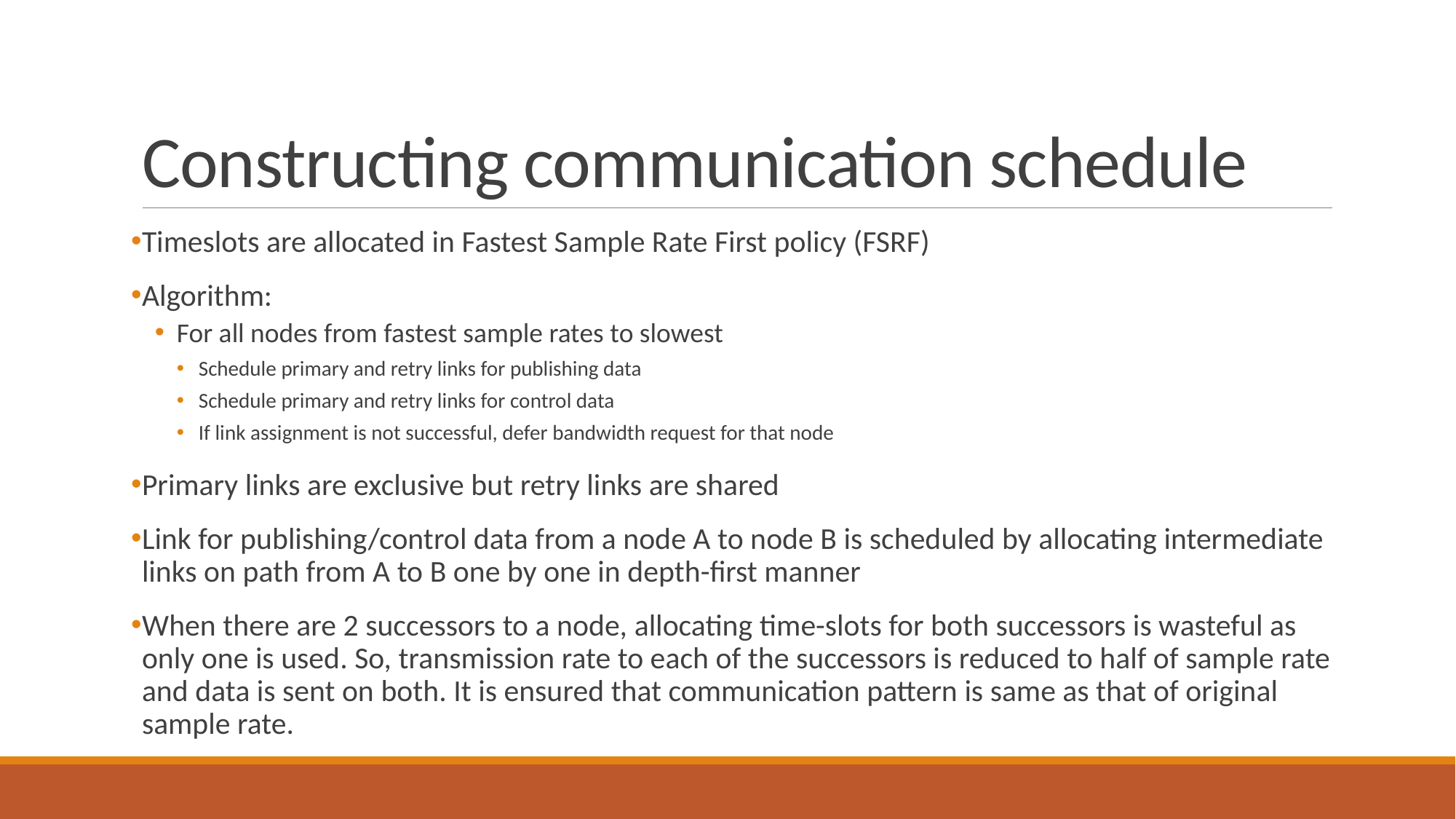

# Constructing communication schedule
Timeslots are allocated in Fastest Sample Rate First policy (FSRF)
Algorithm:
For all nodes from fastest sample rates to slowest
Schedule primary and retry links for publishing data
Schedule primary and retry links for control data
If link assignment is not successful, defer bandwidth request for that node
Primary links are exclusive but retry links are shared
Link for publishing/control data from a node A to node B is scheduled by allocating intermediate links on path from A to B one by one in depth-first manner
When there are 2 successors to a node, allocating time-slots for both successors is wasteful as only one is used. So, transmission rate to each of the successors is reduced to half of sample rate and data is sent on both. It is ensured that communication pattern is same as that of original sample rate.